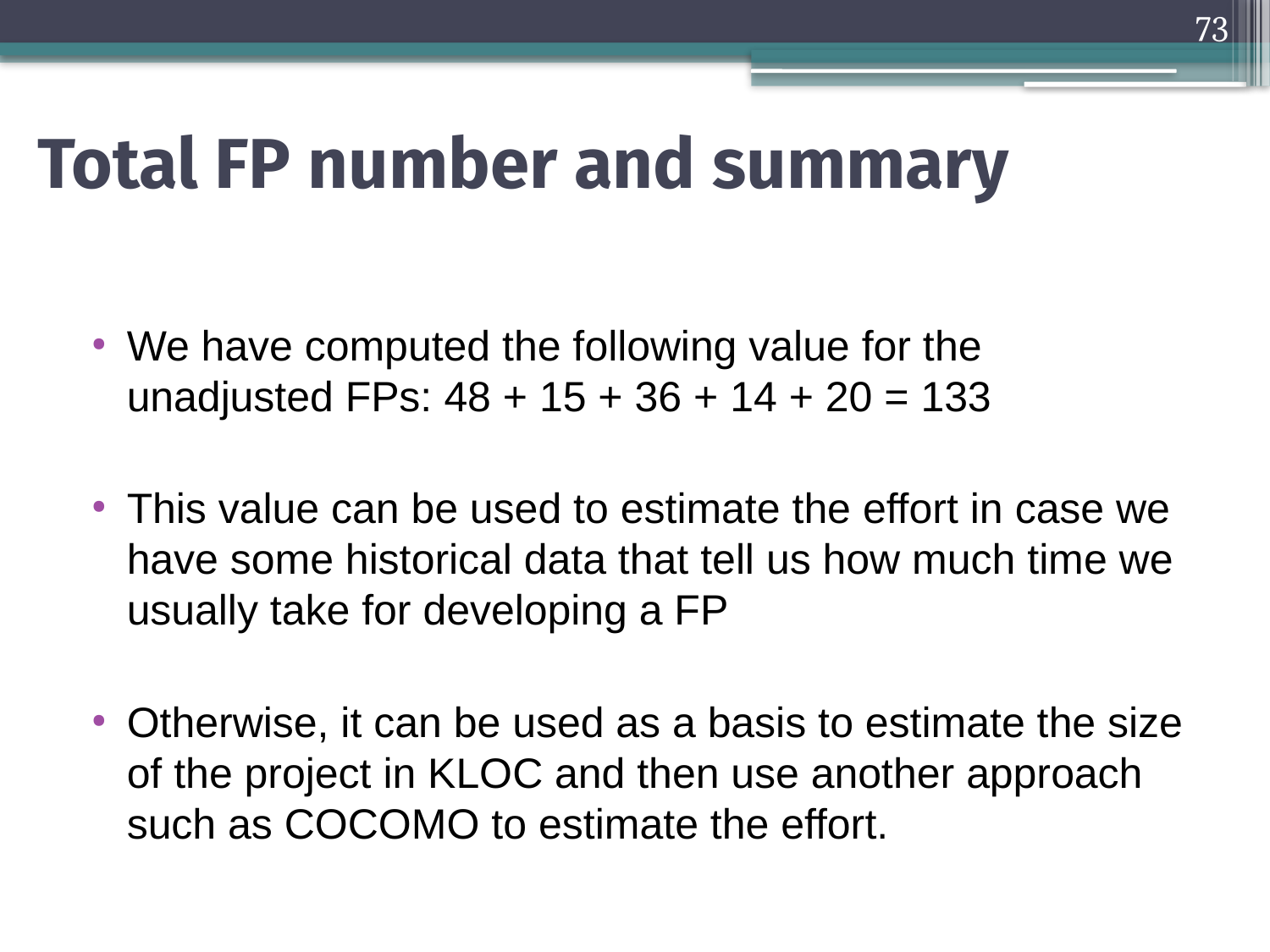

73
# Total FP number and summary
We have computed the following value for the unadjusted FPs: 48 + 15 + 36 + 14 + 20 = 133

This value can be used to estimate the effort in case we have some historical data that tell us how much time we usually take for developing a FP

Otherwise, it can be used as a basis to estimate the size of the project in KLOC and then use another approach such as COCOMO to estimate the effort.